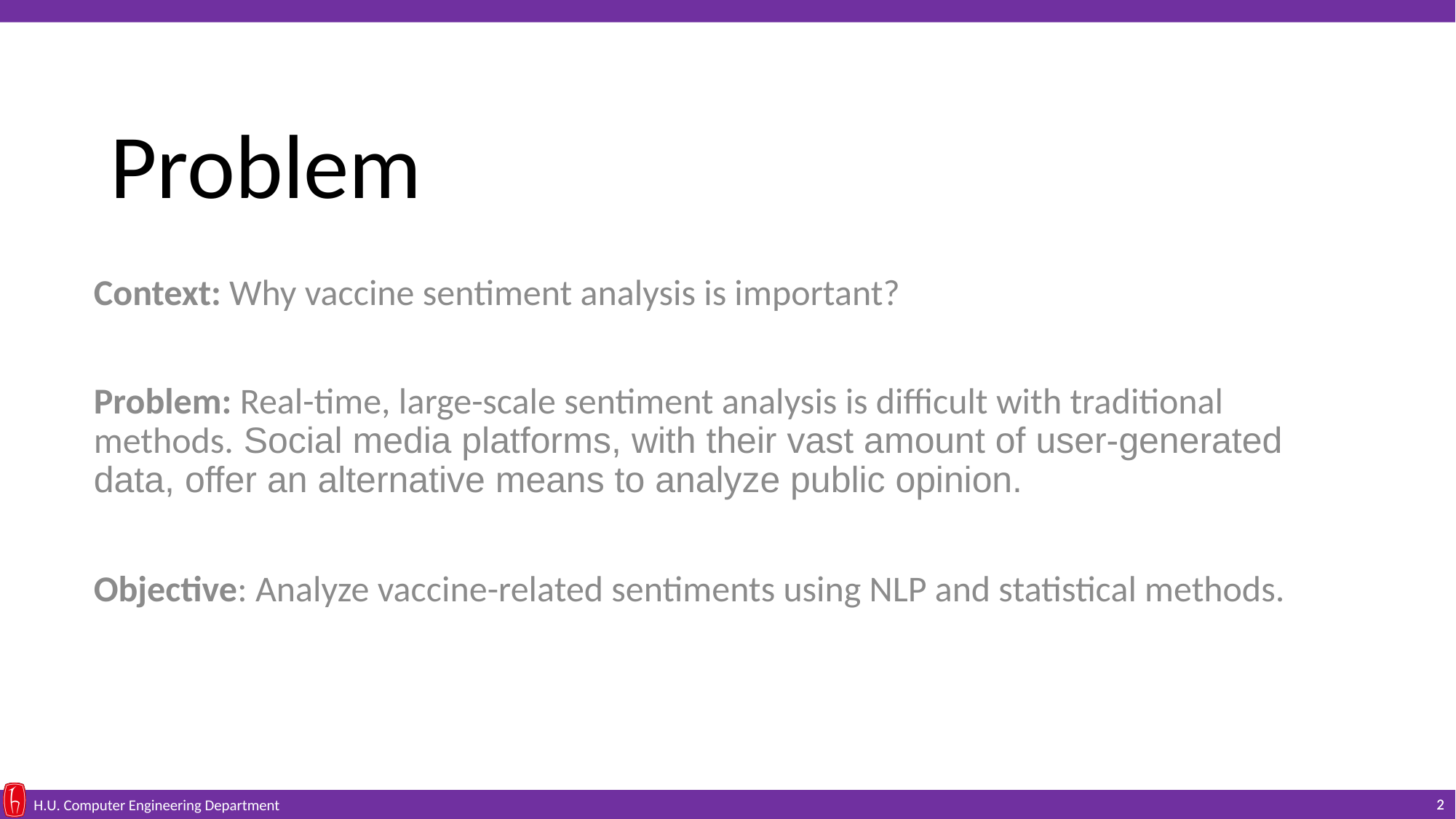

# Problem
Context: Why vaccine sentiment analysis is important?

Problem: Real-time, large-scale sentiment analysis is difficult with traditional methods. Social media platforms, with their vast amount of user-generated data, offer an alternative means to analyze public opinion.

Objective: Analyze vaccine-related sentiments using NLP and statistical methods.

2